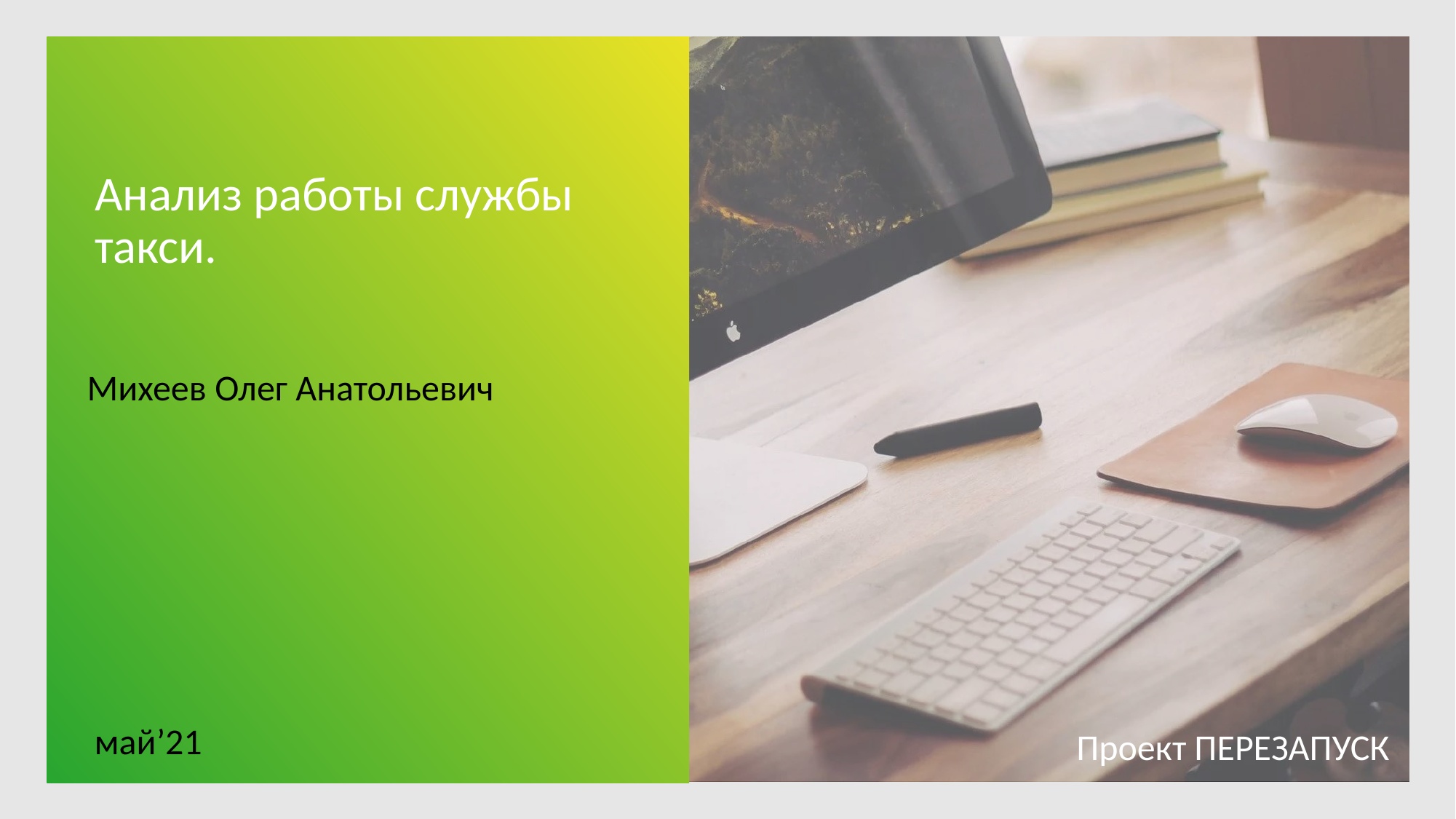

# Анализ работы службы такси.
Михеев Олег Анатольевич
май’21